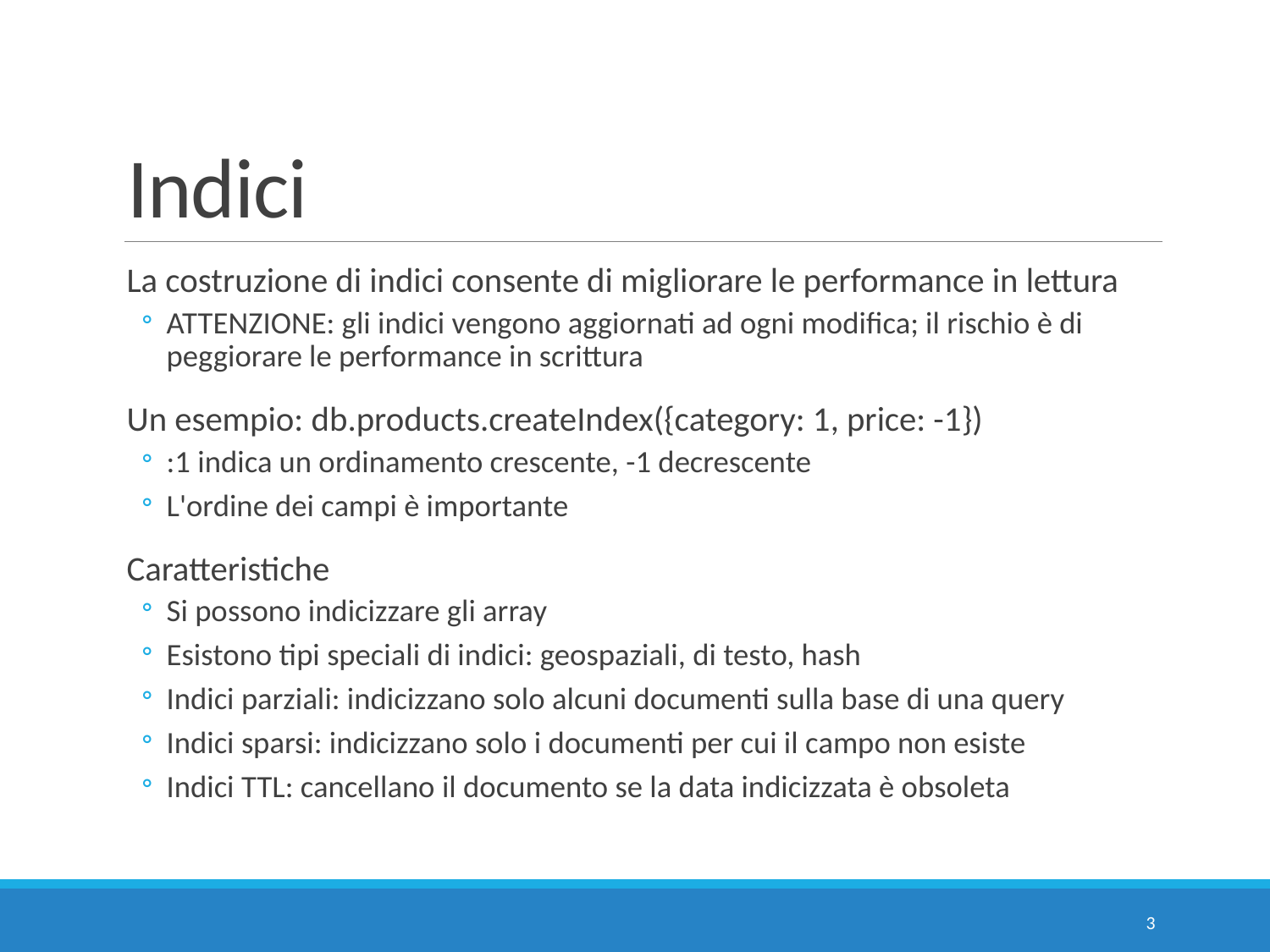

# Indici
La costruzione di indici consente di migliorare le performance in lettura
ATTENZIONE: gli indici vengono aggiornati ad ogni modifica; il rischio è di peggiorare le performance in scrittura
Un esempio: db.products.createIndex({category: 1, price: -1})
:1 indica un ordinamento crescente, -1 decrescente
L'ordine dei campi è importante
Caratteristiche
Si possono indicizzare gli array
Esistono tipi speciali di indici: geospaziali, di testo, hash
Indici parziali: indicizzano solo alcuni documenti sulla base di una query
Indici sparsi: indicizzano solo i documenti per cui il campo non esiste
Indici TTL: cancellano il documento se la data indicizzata è obsoleta
3